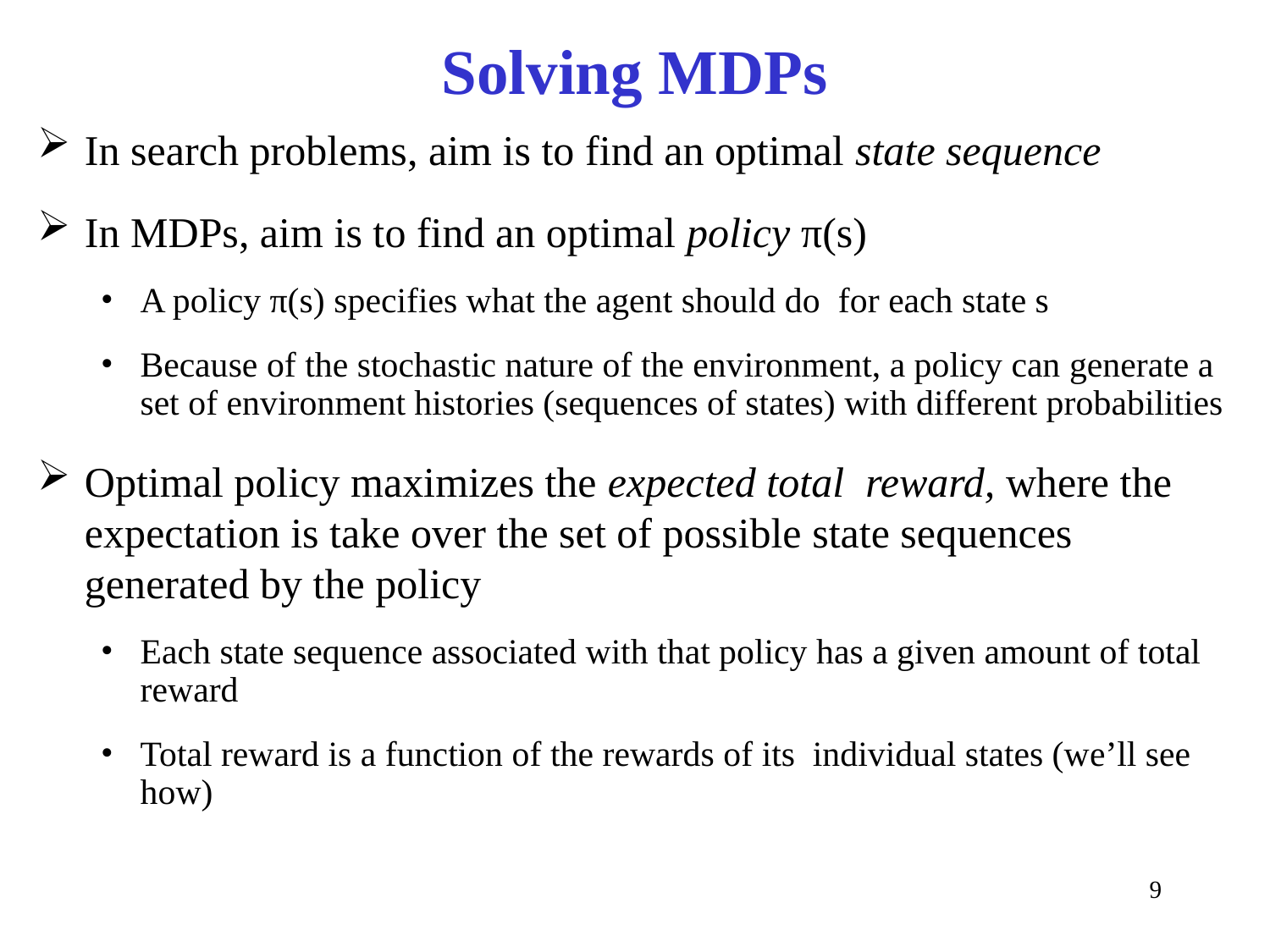

# Solving MDPs
In search problems, aim is to find an optimal state sequence
In MDPs, aim is to find an optimal policy π(s)
A policy π(s) specifies what the agent should do  for each state s
Because of the stochastic nature of the environment, a policy can generate a set of environment histories (sequences of states) with different probabilities
Optimal policy maximizes the expected total  reward, where the expectation is take over the set of possible state sequences generated by the policy
Each state sequence associated with that policy has a given amount of total reward
Total reward is a function of the rewards of its  individual states (we’ll see how)
9